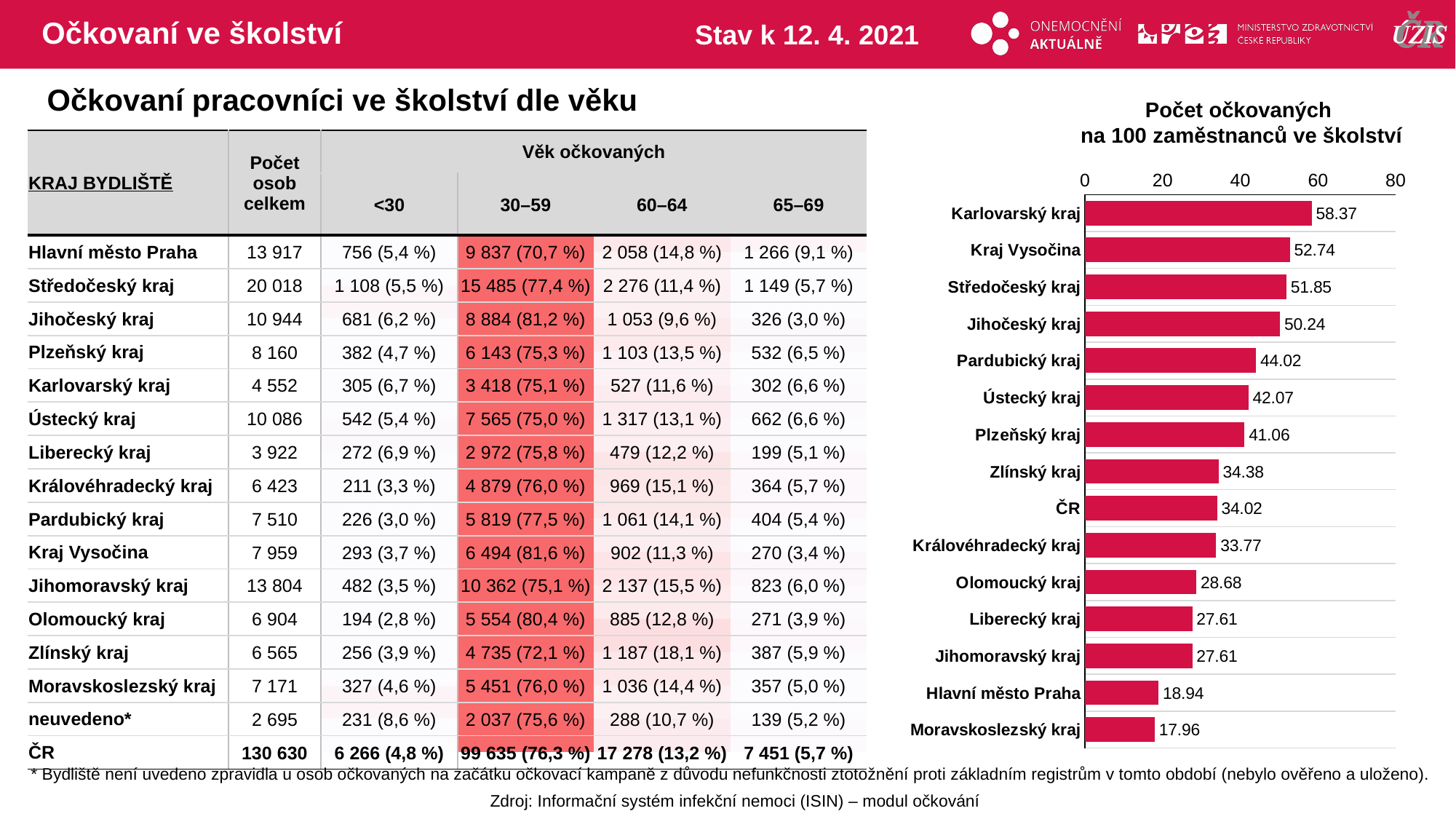

# Očkovaní ve školství
Stav k 12. 4. 2021
Očkovaní pracovníci ve školství dle věku
Počet očkovaných
na 100 zaměstnanců ve školství
| KRAJ BYDLIŠTĚ | Počet osob celkem | Věk očkovaných |  |  |  |
| --- | --- | --- | --- | --- | --- |
|  |  | <30 | 30–59 | 60–64 | 65–69 |
| Hlavní město Praha | 13 917 | 756 (5,4 %) | 9 837 (70,7 %) | 2 058 (14,8 %) | 1 266 (9,1 %) |
| Středočeský kraj | 20 018 | 1 108 (5,5 %) | 15 485 (77,4 %) | 2 276 (11,4 %) | 1 149 (5,7 %) |
| Jihočeský kraj | 10 944 | 681 (6,2 %) | 8 884 (81,2 %) | 1 053 (9,6 %) | 326 (3,0 %) |
| Plzeňský kraj | 8 160 | 382 (4,7 %) | 6 143 (75,3 %) | 1 103 (13,5 %) | 532 (6,5 %) |
| Karlovarský kraj | 4 552 | 305 (6,7 %) | 3 418 (75,1 %) | 527 (11,6 %) | 302 (6,6 %) |
| Ústecký kraj | 10 086 | 542 (5,4 %) | 7 565 (75,0 %) | 1 317 (13,1 %) | 662 (6,6 %) |
| Liberecký kraj | 3 922 | 272 (6,9 %) | 2 972 (75,8 %) | 479 (12,2 %) | 199 (5,1 %) |
| Královéhradecký kraj | 6 423 | 211 (3,3 %) | 4 879 (76,0 %) | 969 (15,1 %) | 364 (5,7 %) |
| Pardubický kraj | 7 510 | 226 (3,0 %) | 5 819 (77,5 %) | 1 061 (14,1 %) | 404 (5,4 %) |
| Kraj Vysočina | 7 959 | 293 (3,7 %) | 6 494 (81,6 %) | 902 (11,3 %) | 270 (3,4 %) |
| Jihomoravský kraj | 13 804 | 482 (3,5 %) | 10 362 (75,1 %) | 2 137 (15,5 %) | 823 (6,0 %) |
| Olomoucký kraj | 6 904 | 194 (2,8 %) | 5 554 (80,4 %) | 885 (12,8 %) | 271 (3,9 %) |
| Zlínský kraj | 6 565 | 256 (3,9 %) | 4 735 (72,1 %) | 1 187 (18,1 %) | 387 (5,9 %) |
| Moravskoslezský kraj | 7 171 | 327 (4,6 %) | 5 451 (76,0 %) | 1 036 (14,4 %) | 357 (5,0 %) |
| neuvedeno\* | 2 695 | 231 (8,6 %) | 2 037 (75,6 %) | 288 (10,7 %) | 139 (5,2 %) |
| ČR | 130 630 | 6 266 (4,8 %) | 99 635 (76,3 %) | 17 278 (13,2 %) | 7 451 (5,7 %) |

### Chart

| Category | na 100 osob |
|---|---|
| Karlovarský kraj | 58.3698716 |
| Kraj Vysočina | 52.7442508 |
| Středočeský kraj | 51.850894 |
| Jihočeský kraj | 50.2402551 |
| Pardubický kraj | 44.0204221 |
| Ústecký kraj | 42.0664393 |
| Plzeňský kraj | 41.0585905 |
| Zlínský kraj | 34.3779093 |
| ČR | 34.019580500000004 |
| Královéhradecký kraj | 33.7719802 |
| Olomoucký kraj | 28.6795528 |
| Liberecký kraj | 27.6101685 |
| Jihomoravský kraj | 27.6100304 |
| Hlavní město Praha | 18.9424212 |
| Moravskoslezský kraj | 17.9561758 |
|  |  |  |  |
| --- | --- | --- | --- |
|  |  |  |  |
|  |  |  |  |
|  |  |  |  |
|  |  |  |  |
|  |  |  |  |
|  |  |  |  |
|  |  |  |  |
|  |  |  |  |
|  |  |  |  |
|  |  |  |  |
|  |  |  |  |
|  |  |  |  |
|  |  |  |  |
|  |  |  |  |
|  |  |  |  |
* Bydliště není uvedeno zpravidla u osob očkovaných na začátku očkovací kampaně z důvodu nefunkčnosti ztotožnění proti základním registrům v tomto období (nebylo ověřeno a uloženo).
Zdroj: Informační systém infekční nemoci (ISIN) – modul očkování